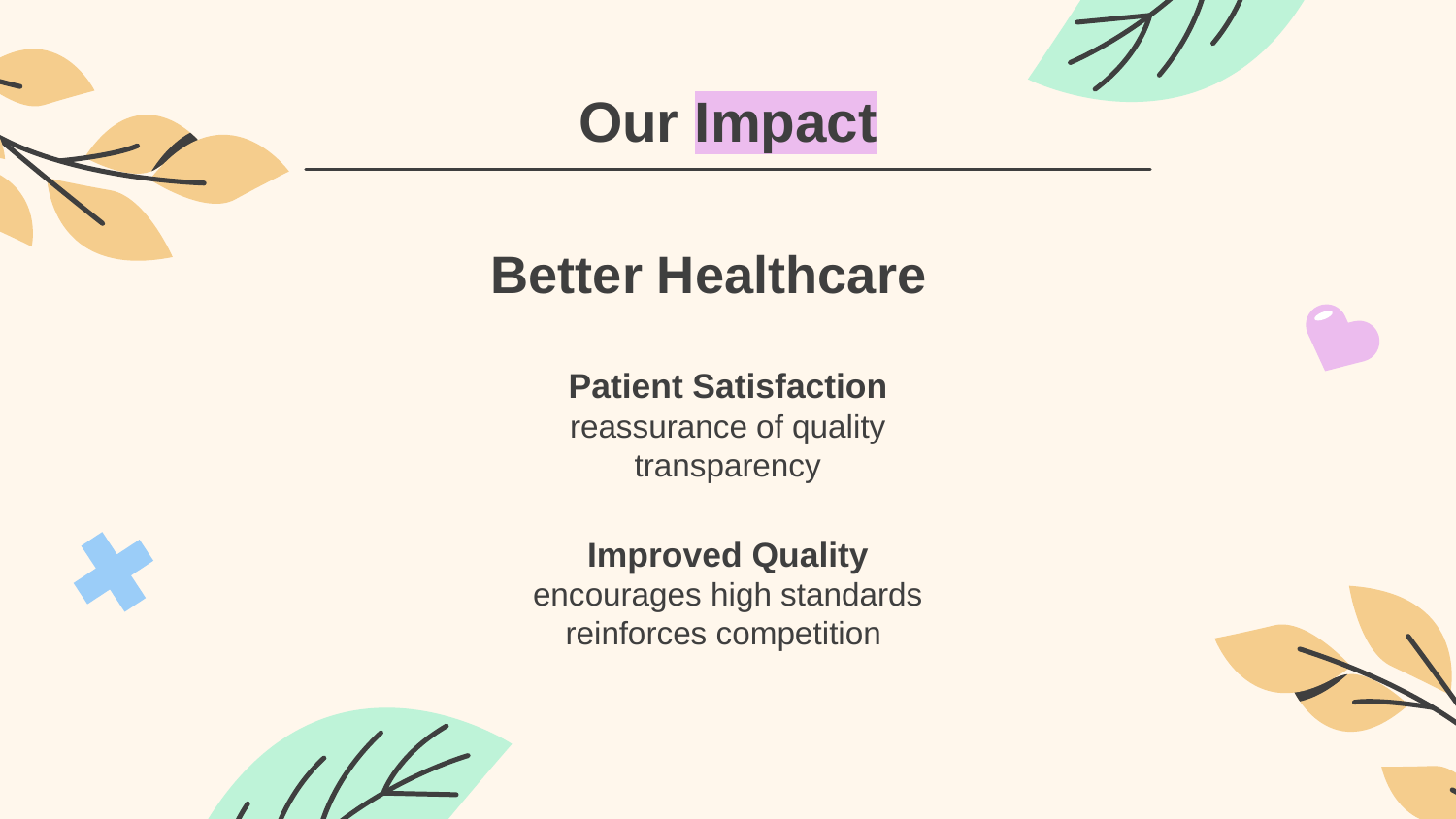

# Our Impact
Better Healthcare
Patient Satisfaction
reassurance of quality
transparency
Improved Quality
encourages high standards
reinforces competition